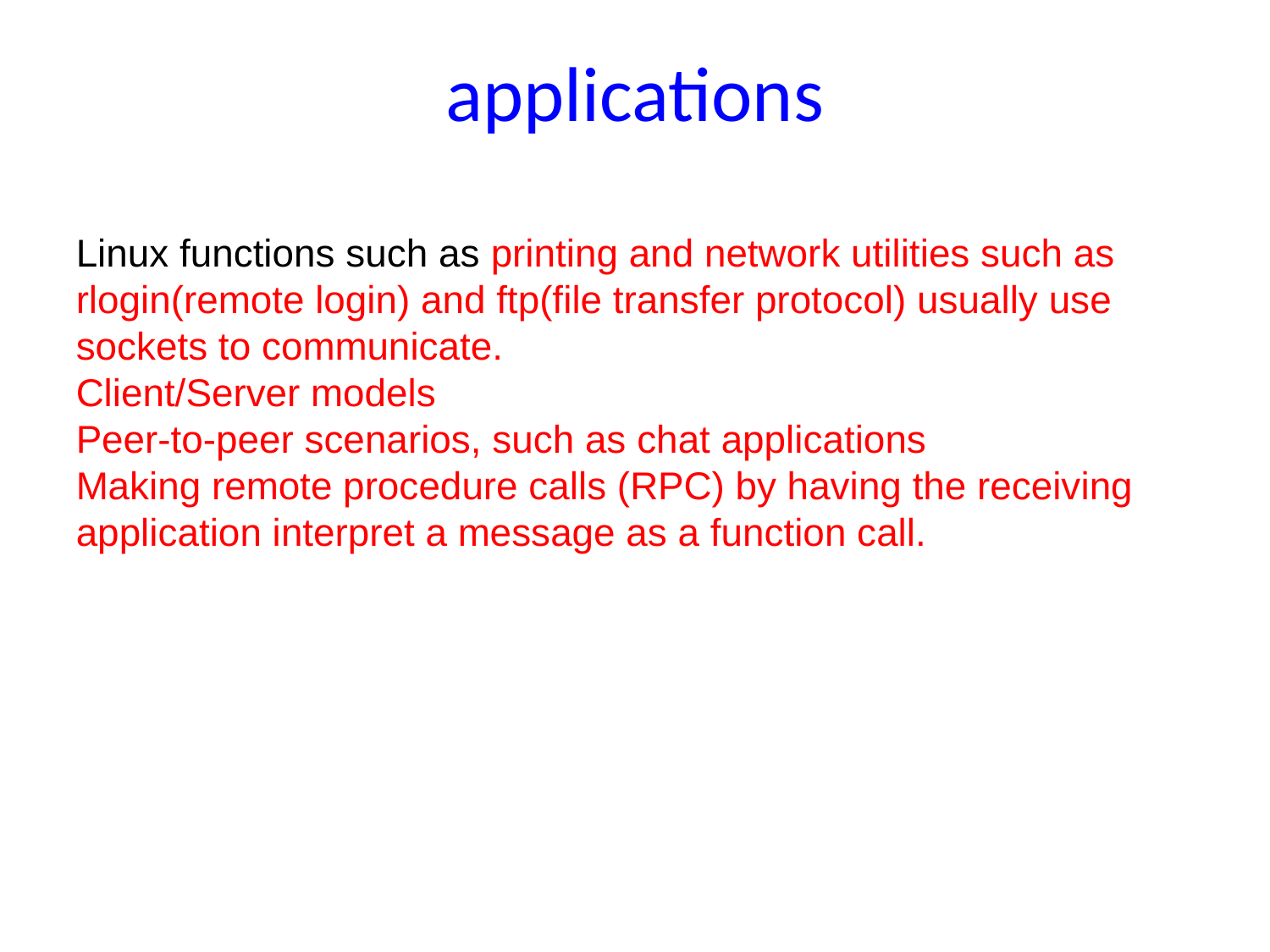

applications
Linux functions such as printing and network utilities such as rlogin(remote login) and ftp(file transfer protocol) usually use sockets to communicate.
Client/Server models
Peer-to-peer scenarios, such as chat applications
Making remote procedure calls (RPC) by having the receiving application interpret a message as a function call.